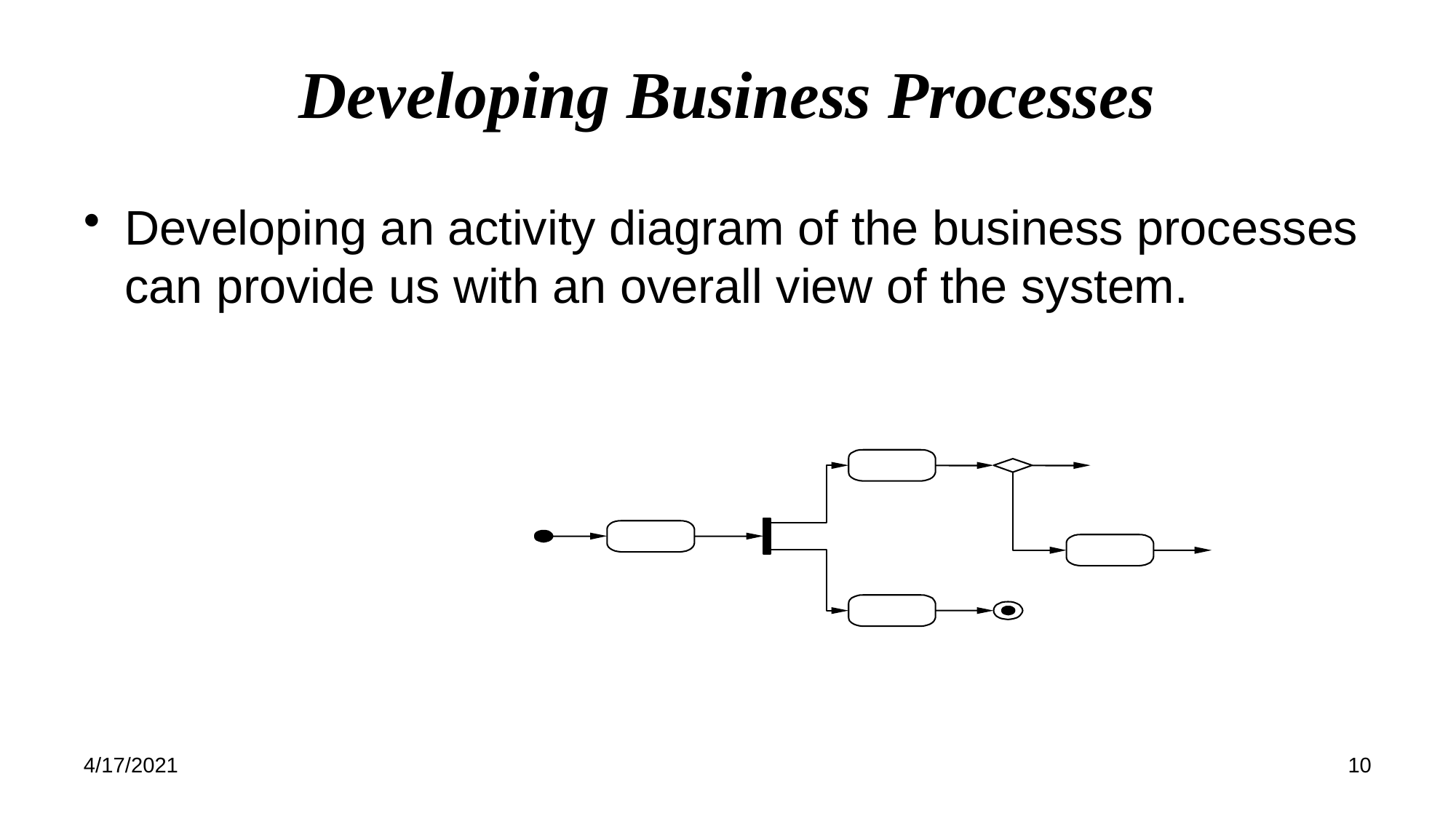

# Developing Business Processes
Developing an activity diagram of the business processes can provide us with an overall view of the system.

4/17/2021
10